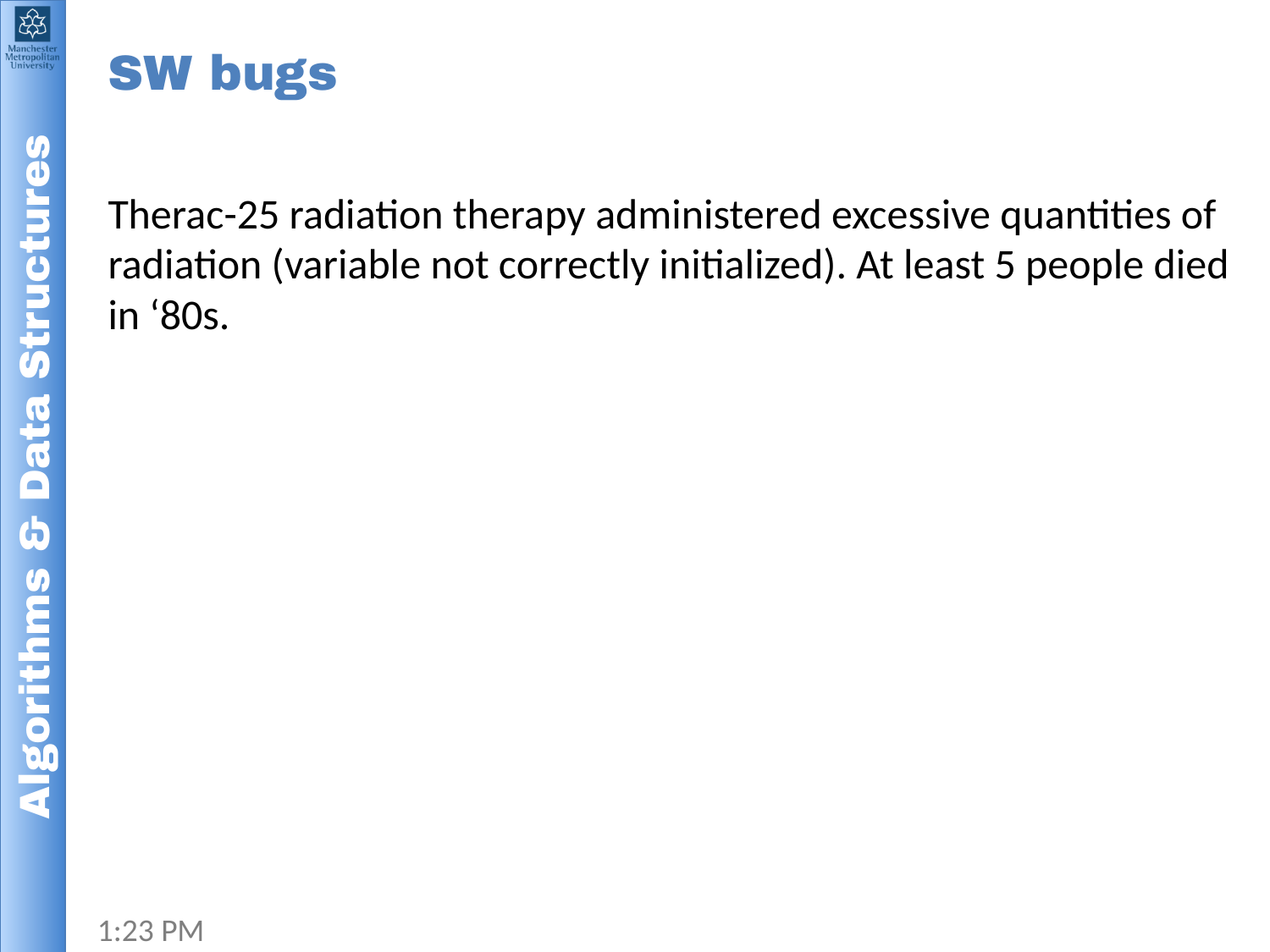

# SW bugs
Therac-25 radiation therapy administered excessive quantities of radiation (variable not correctly initialized). At least 5 people died in ‘80s.